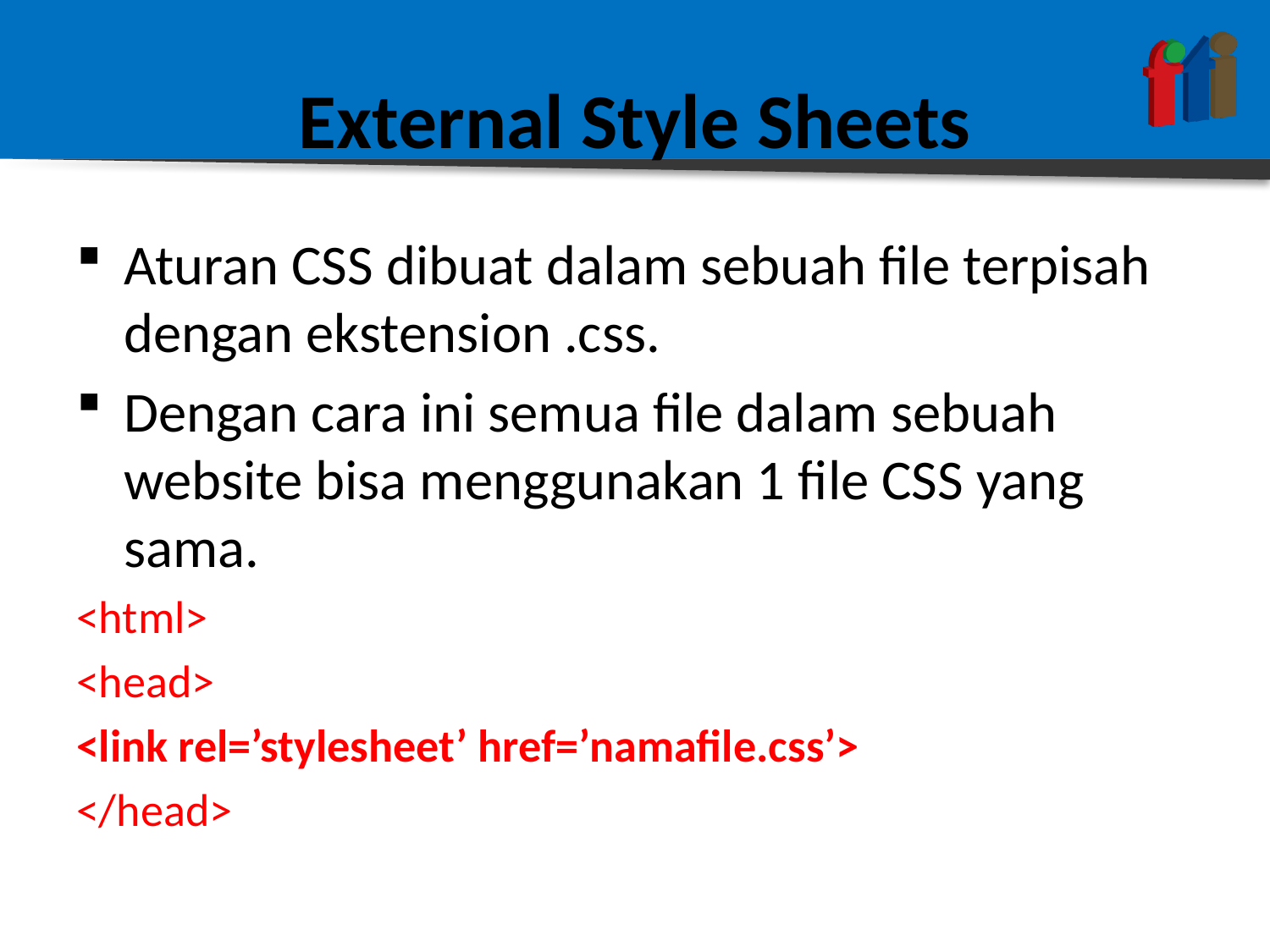

# External Style Sheets
Aturan CSS dibuat dalam sebuah file terpisah dengan ekstension .css.
Dengan cara ini semua file dalam sebuah website bisa menggunakan 1 file CSS yang sama.
<html>
<head>
<link rel=’stylesheet’ href=’namafile.css’>
</head>